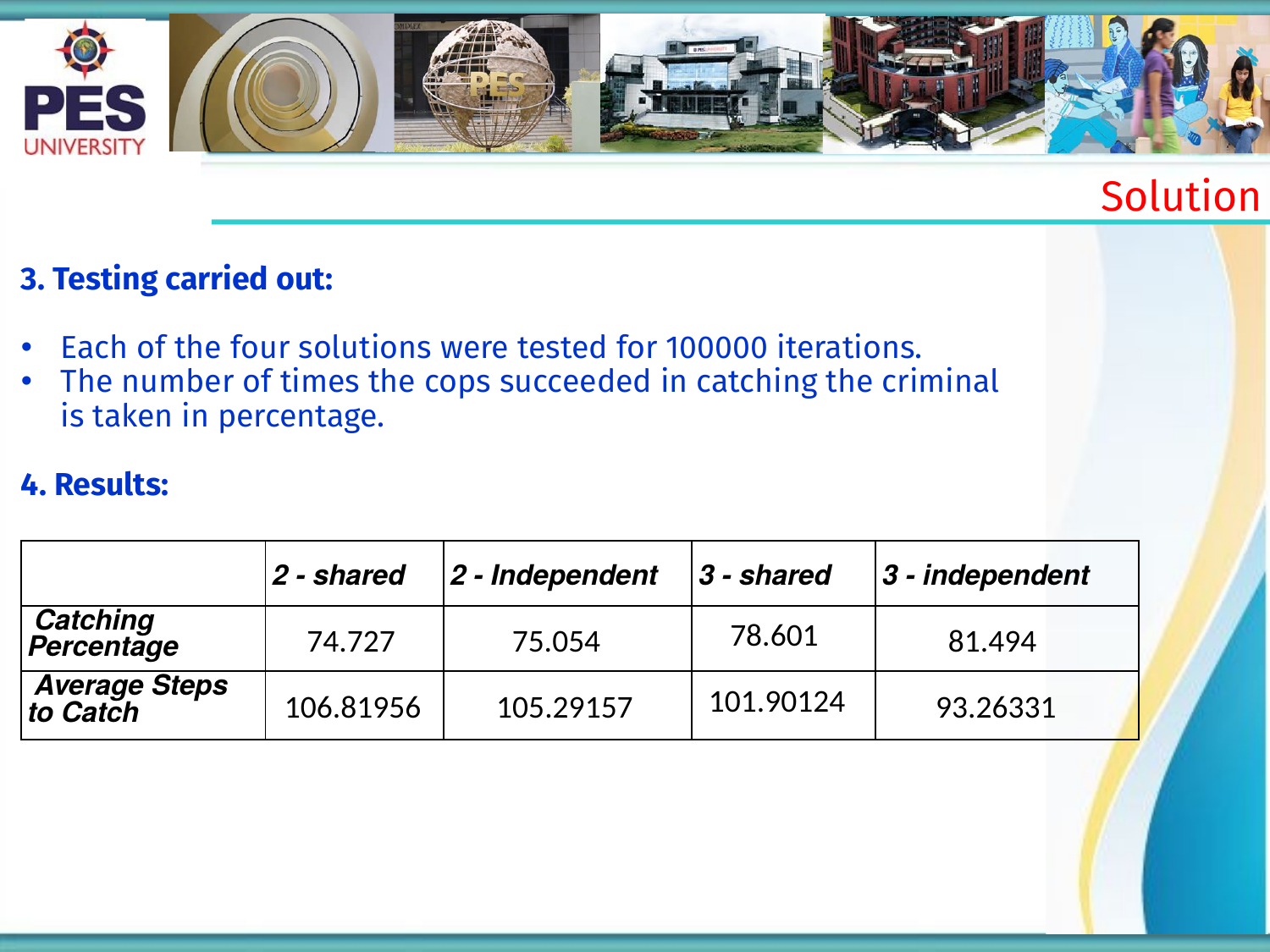

# Solution

3. Testing carried out:

Each of the four solutions were tested for 100000 iterations.
The number of times the cops succeeded in catching the criminal is taken in percentage.

4. Results:
|  | 2 - shared | 2 - Independent | 3 - shared | 3 - independent |
| --- | --- | --- | --- | --- |
| Catching Percentage |  |  |  |  |
| Average Steps to Catch |  |  |  |  |
78.601
74.727
75.054
81.494
101.90124
106.81956
105.29157
93.26331